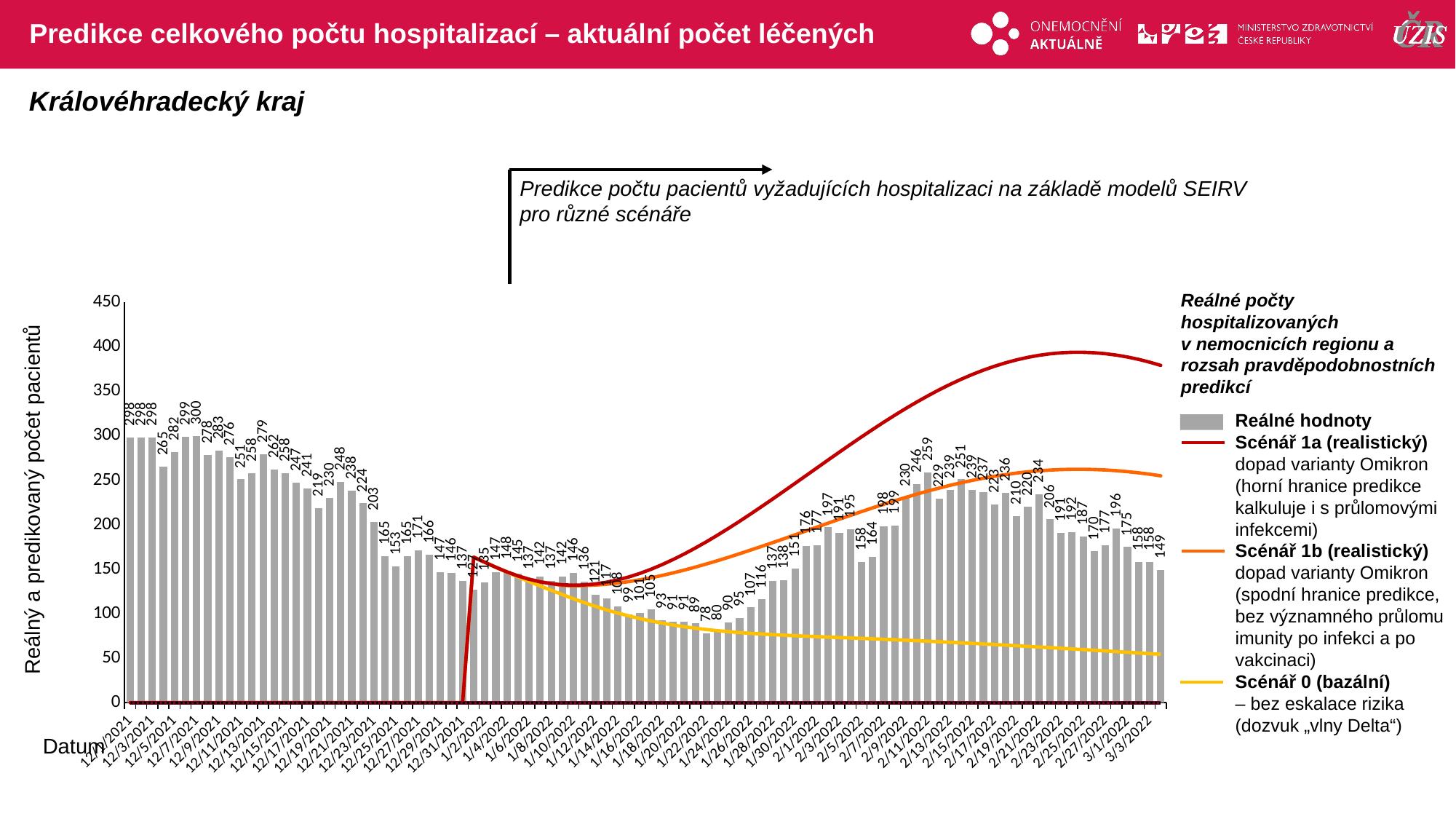

# Predikce celkového počtu hospitalizací – aktuální počet léčených
Královéhradecký kraj
Predikce počtu pacientů vyžadujících hospitalizaci na základě modelů SEIRV pro různé scénáře
Reálné počty hospitalizovaných v nemocnicích regionu a rozsah pravděpodobnostních predikcí

### Chart

| Category |  |  |  |  |  |  |
|---|---|---|---|---|---|---|
| 44531 | 298.0 | None | None | None | None | None |
| 44532 | 298.0 | None | None | None | None | None |
| 44533 | 298.0 | None | None | None | None | None |
| 44534 | 265.0 | None | None | None | None | None |
| 44535 | 282.0 | None | None | None | None | None |
| 44536 | 299.0 | None | None | None | None | None |
| 44537 | 300.0 | None | None | None | None | None |
| 44538 | 278.0 | None | None | None | None | None |
| 44539 | 283.0 | None | None | None | None | None |
| 44540 | 276.0 | None | None | None | None | None |
| 44541 | 251.0 | None | None | None | None | None |
| 44542 | 258.0 | None | None | None | None | None |
| 44543 | 279.0 | None | None | None | None | None |
| 44544 | 262.0 | None | None | None | None | None |
| 44545 | 258.0 | None | None | None | None | None |
| 44546 | 247.0 | None | None | None | None | None |
| 44547 | 241.0 | None | None | None | None | None |
| 44548 | 219.0 | None | None | None | None | None |
| 44549 | 230.0 | None | None | None | None | None |
| 44550 | 248.0 | None | None | None | None | None |
| 44551 | 238.0 | None | None | None | None | None |
| 44552 | 224.0 | None | None | None | None | None |
| 44553 | 203.0 | None | None | None | None | None |
| 44554 | 165.0 | None | None | None | None | None |
| 44555 | 153.0 | None | None | None | None | None |
| 44556 | 165.0 | None | None | None | None | None |
| 44557 | 171.0 | None | None | None | None | None |
| 44558 | 166.0 | None | None | None | None | None |
| 44559 | 147.0 | None | None | None | None | None |
| 44560 | 146.0 | None | None | None | None | None |
| 44561 | 137.0 | None | None | None | None | None |
| 44562 | 127.0 | 163.50893092307402 | 163.50893092307402 | 163.50893092307402 | None | None |
| 44563 | 135.0 | 157.787803205502 | 157.787803205502 | 157.787803205502 | None | None |
| 44564 | 147.0 | 152.17272713776995 | 152.17272713776995 | 152.17272713776995 | None | None |
| 44565 | 148.0 | 146.66844452538902 | 146.97598439235438 | 146.97598439235438 | None | None |
| 44566 | 145.0 | 141.2789941072891 | 142.40845156813725 | 142.40845156813725 | None | None |
| 44567 | 137.0 | 136.1611498613931 | 138.73452743061705 | 138.73452743061705 | None | None |
| 44568 | 142.0 | 131.15319398193395 | 135.84185058888036 | 135.84185058888036 | None | None |
| 44569 | 137.0 | 126.25790222524658 | 133.75374307143952 | 133.75374307143952 | None | None |
| 44570 | 142.0 | 121.47757968514752 | 131.66563555399864 | 132.47814967256204 | None | None |
| 44571 | 146.0 | 116.81422269128508 | 131.43375805823928 | 132.0143946810433 | None | None |
| 44572 | 136.0 | 112.35953958399358 | 131.6031395115695 | 132.35315758770378 | None | None |
| 44573 | 121.0 | 108.17558248433214 | 132.16535048343735 | 133.47757953143943 | None | None |
| 44574 | 117.0 | 104.29172912259527 | 133.10798903018886 | 135.3628566249425 | None | None |
| 44575 | 108.0 | 100.7174171713619 | 134.41726828425215 | 137.98141513306905 | None | None |
| 44576 | 99.0 | 97.45104112464027 | 136.0772663289073 | 141.3014112223794 | None | None |
| 44577 | 101.0 | 94.4849494144163 | 138.07136422410593 | 145.28960701277666 | None | None |
| 44578 | 105.0 | 91.8080745568441 | 140.38309873742682 | 149.91307603941843 | None | None |
| 44579 | 93.0 | 89.4064168433177 | 142.99268414898057 | 155.13224686252596 | None | None |
| 44580 | 91.0 | 87.2636792298345 | 145.87265478745917 | 160.89218813948312 | None | None |
| 44581 | 91.0 | 85.3613666075581 | 148.993948987371 | 167.13477653930678 | None | None |
| 44582 | 89.0 | 83.68053296593749 | 152.33062099103438 | 173.8081205466336 | None | None |
| 44583 | 78.0 | 82.20155470582999 | 155.85976351456637 | 180.86640559369744 | None | None |
| 44584 | 80.0 | 80.90511201615456 | 159.5604876490948 | 188.26785386275432 | None | None |
| 44585 | 90.0 | 79.7728067765465 | 163.41331174677651 | 195.97350205811782 | None | None |
| 44586 | 95.0 | 78.78521324357041 | 167.39947128106536 | 203.94582112669548 | None | None |
| 44587 | 107.0 | 77.91941980068131 | 171.49961045603206 | 212.14609947662885 | None | None |
| 44588 | 116.0 | 77.15266649863734 | 175.6945635732573 | 220.53600571107938 | None | None |
| 44589 | 137.0 | 76.46525117698617 | 179.9659884152168 | 229.07885539499833 | None | None |
| 44590 | 138.0 | 75.84059680270009 | 184.29585420027206 | 237.7385869651089 | None | None |
| 44591 | 151.0 | 75.26465836020937 | 188.66674107104694 | 246.48036070665862 | None | None |
| 44592 | 176.0 | 74.72550943395952 | 193.06147587568927 | 255.26983031594318 | None | None |
| 44593 | 177.0 | 74.21286846200968 | 197.4628862059901 | 264.07265097654494 | None | None |
| 44594 | 197.0 | 73.71726317203209 | 201.85346799037498 | 272.8538145453148 | None | None |
| 44595 | 191.0 | 73.23043199666621 | 206.21538877332543 | 281.5776561112156 | None | None |
| 44596 | 195.0 | 72.74564769052616 | 210.53059877573753 | 290.2080761160397 | None | None |
| 44597 | 158.0 | 72.25737732160638 | 214.78076504159344 | 298.7084086477516 | None | None |
| 44598 | 164.0 | 71.76138494036329 | 218.94743354240842 | 307.04174564938154 | None | None |
| 44599 | 198.0 | 71.2544456244914 | 223.01228602760247 | 315.1714506197697 | None | None |
| 44600 | 199.0 | 70.73412296441924 | 226.95714607829487 | 323.0611707211544 | None | None |
| 44601 | 230.0 | 70.19875312483549 | 230.76484432159384 | 330.6765672077524 | None | None |
| 44602 | 246.0 | 69.64729087209955 | 234.41890814646013 | 337.98469485748507 | None | None |
| 44603 | 259.0 | 69.07919311598528 | 237.90354430918788 | 344.9539671829405 | None | None |
| 44604 | 229.0 | 68.49425083909594 | 241.20358571202541 | 351.55404998861553 | None | None |
| 44605 | 239.0 | 67.89256958992763 | 244.30482478088146 | 357.7565281263277 | None | None |
| 44606 | 251.0 | 67.27461066981118 | 247.19404476154418 | 363.5349680876532 | None | None |
| 44607 | 239.0 | 66.64108886980799 | 249.85899991440866 | 368.86487839338207 | None | None |
| 44608 | 237.0 | 65.99285018694232 | 252.28853924039174 | 373.7239570453481 | None | None |
| 44609 | 223.0 | 65.33072172583745 | 254.47266149313486 | 378.0922015508345 | None | None |
| 44610 | 236.0 | 64.65554391850537 | 256.40256848487917 | 381.9520155343229 | None | None |
| 44611 | 210.0 | 63.96812953807385 | 258.07072823893407 | 385.2883350424329 | None | None |
| 44612 | 220.0 | 63.269407700531524 | 259.47092164636837 | 388.08872185730144 | None | None |
| 44613 | 234.0 | 62.56038180388971 | 260.5982300498805 | 390.34333866432564 | None | None |
| 44614 | 206.0 | 61.84204962483875 | 261.4491374691894 | 392.04515350294344 | None | None |
| 44615 | 191.0 | 61.11541281930592 | 262.02153727993385 | 393.18995312443235 | None | None |
| 44616 | 192.0 | 60.381445366562374 | 262.3146904335428 | 393.77625943165043 | None | None |
| 44617 | 187.0 | 59.641079909829564 | 262.32920408294814 | 393.80528673046103 | None | None |
| 44618 | 170.0 | 58.895206757724964 | 262.067028123455 | 393.28093481147465 | None | None |
| 44619 | 177.0 | 58.14467367469055 | 261.5314374564124 | 392.20975347738937 | None | None |
| 44620 | 196.0 | 57.39025163699225 | 260.7270003460281 | 390.6008792566209 | None | None |
| 44621 | 175.0 | 56.63267637669375 | 259.65953195905627 | 388.46594248267724 | None | None |
| 44622 | 158.0 | 55.87265179202396 | 258.33603442140077 | 385.8189474073661 | None | None |
| 44623 | 158.0 | 55.11084429450644 | 256.76461665957686 | 382.6761118837183 | None | None |
| 44624 | 149.0 | 54.34788014565206 | 254.95441199821823 | 379.05570256100106 | None | None |
|  | None | None | None | None | None | None |
|  | None | None | None | None | None | None |
Reálné hodnoty
Scénář 1a (realistický)  dopad varianty Omikron (horní hranice predikce kalkuluje i s průlomovými infekcemi)
Scénář 1b (realistický)   dopad varianty Omikron (spodní hranice predikce, bez významného průlomu imunity po infekci a po vakcinaci)
Scénář 0 (bazální)
– bez eskalace rizika (dozvuk „vlny Delta“)

Reálný a predikovaný počet pacientů
Datum